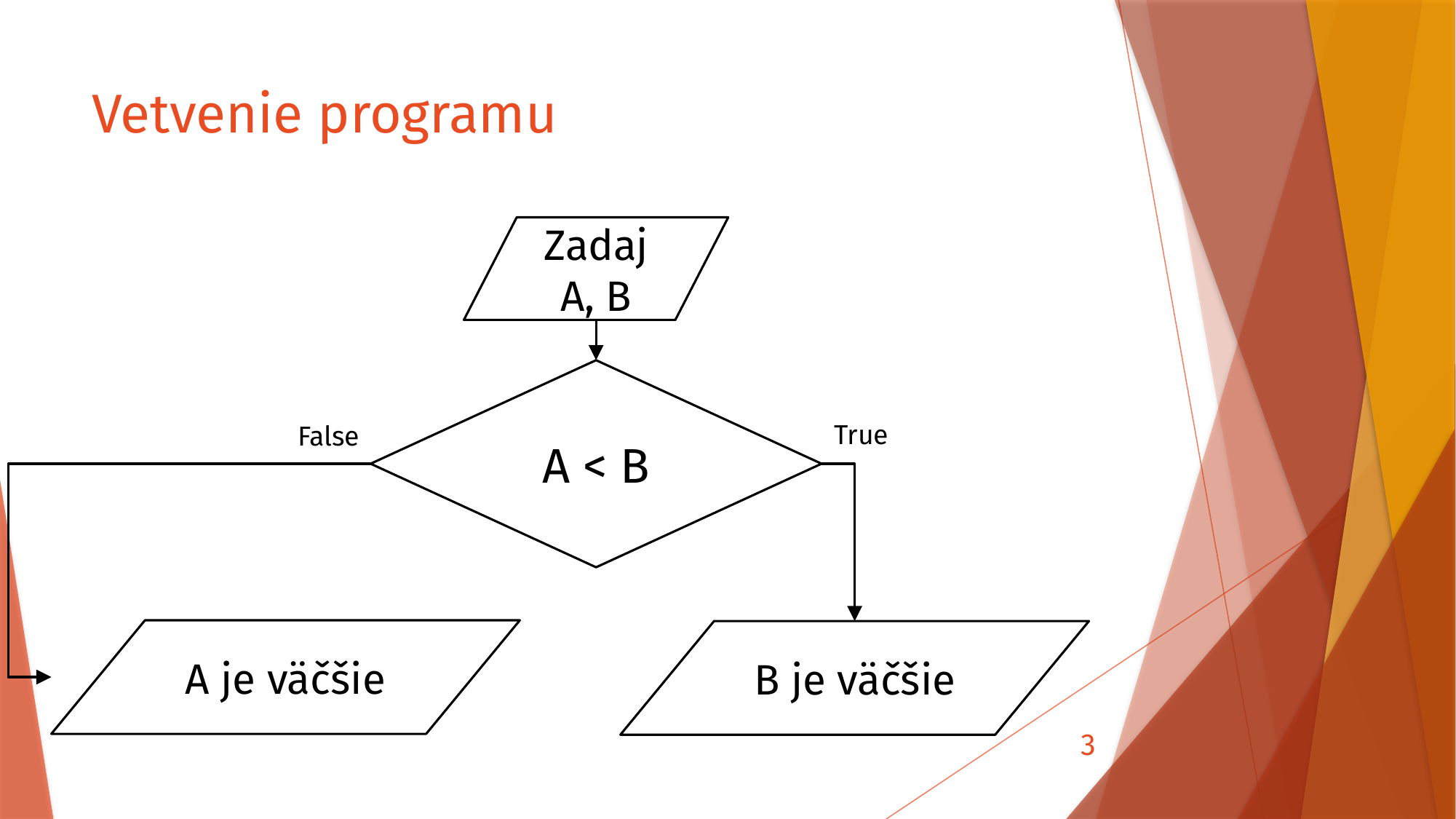

# Vetvenie programu
Zadaj A, B
A < B
True
False
A je väčšie
B je väčšie
3